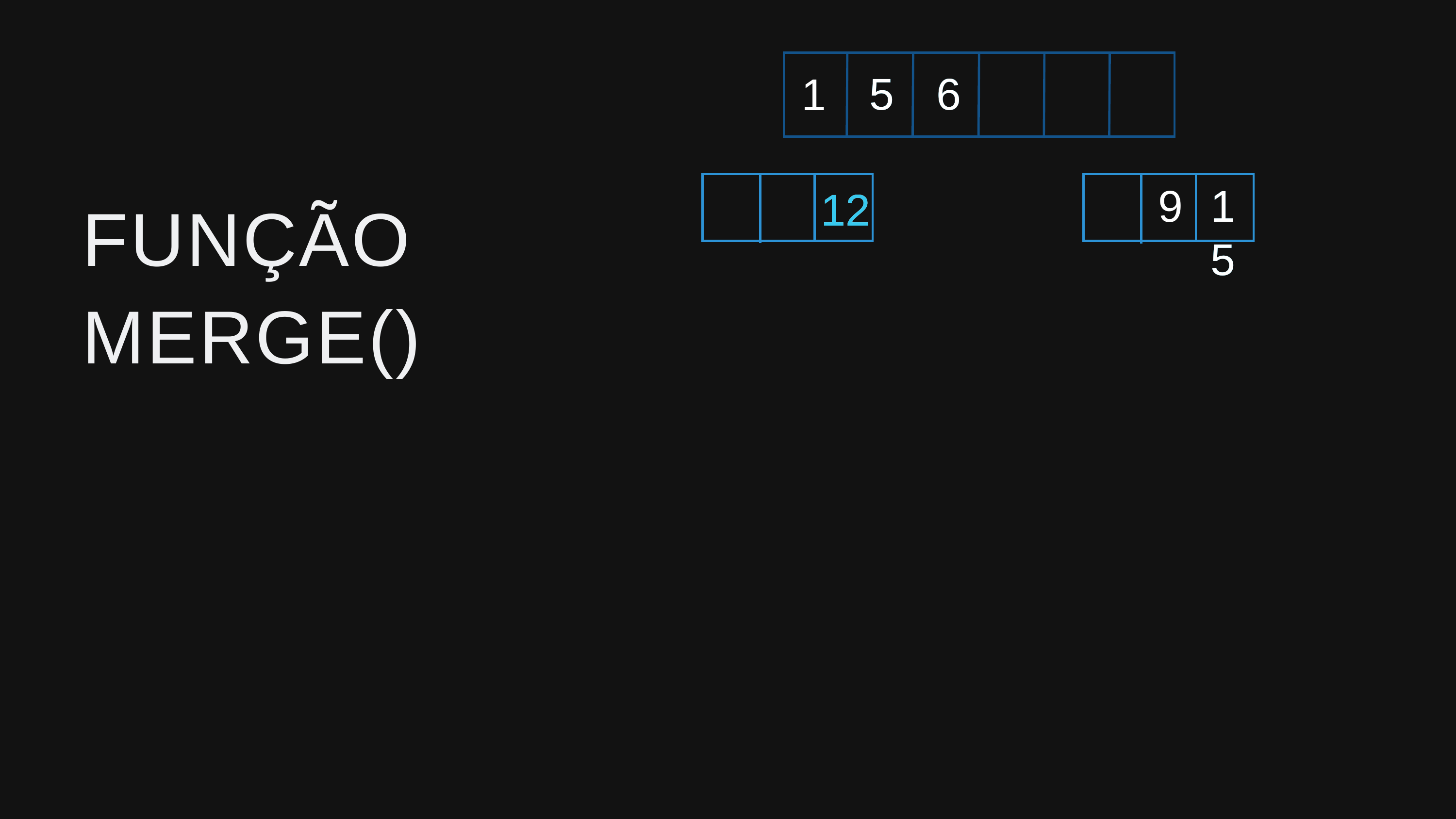

6
6
5
5
1

15
9
15

12
12
FUNÇÃO MERGE()